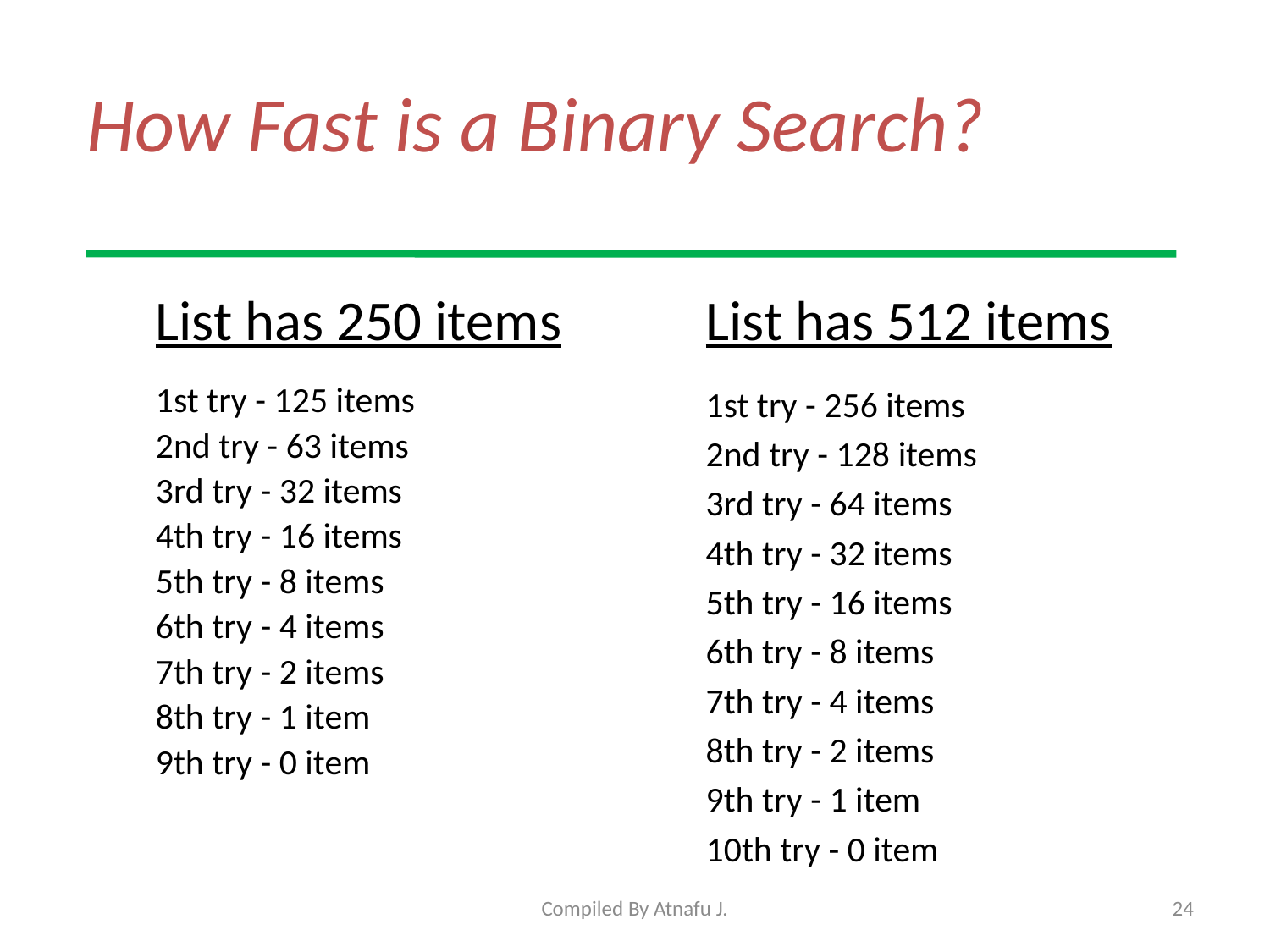

# How Fast is a Binary Search?
List has 250 items

1st try - 125 items
2nd try - 63 items
3rd try - 32 items
4th try - 16 items
5th try - 8 items
6th try - 4 items
7th try - 2 items
8th try - 1 item
9th try - 0 item
List has 512 items

1st try - 256 items
2nd try - 128 items
3rd try - 64 items
4th try - 32 items
5th try - 16 items
6th try - 8 items
7th try - 4 items
8th try - 2 items
9th try - 1 item
10th try - 0 item

Compiled By Atnafu J.
24